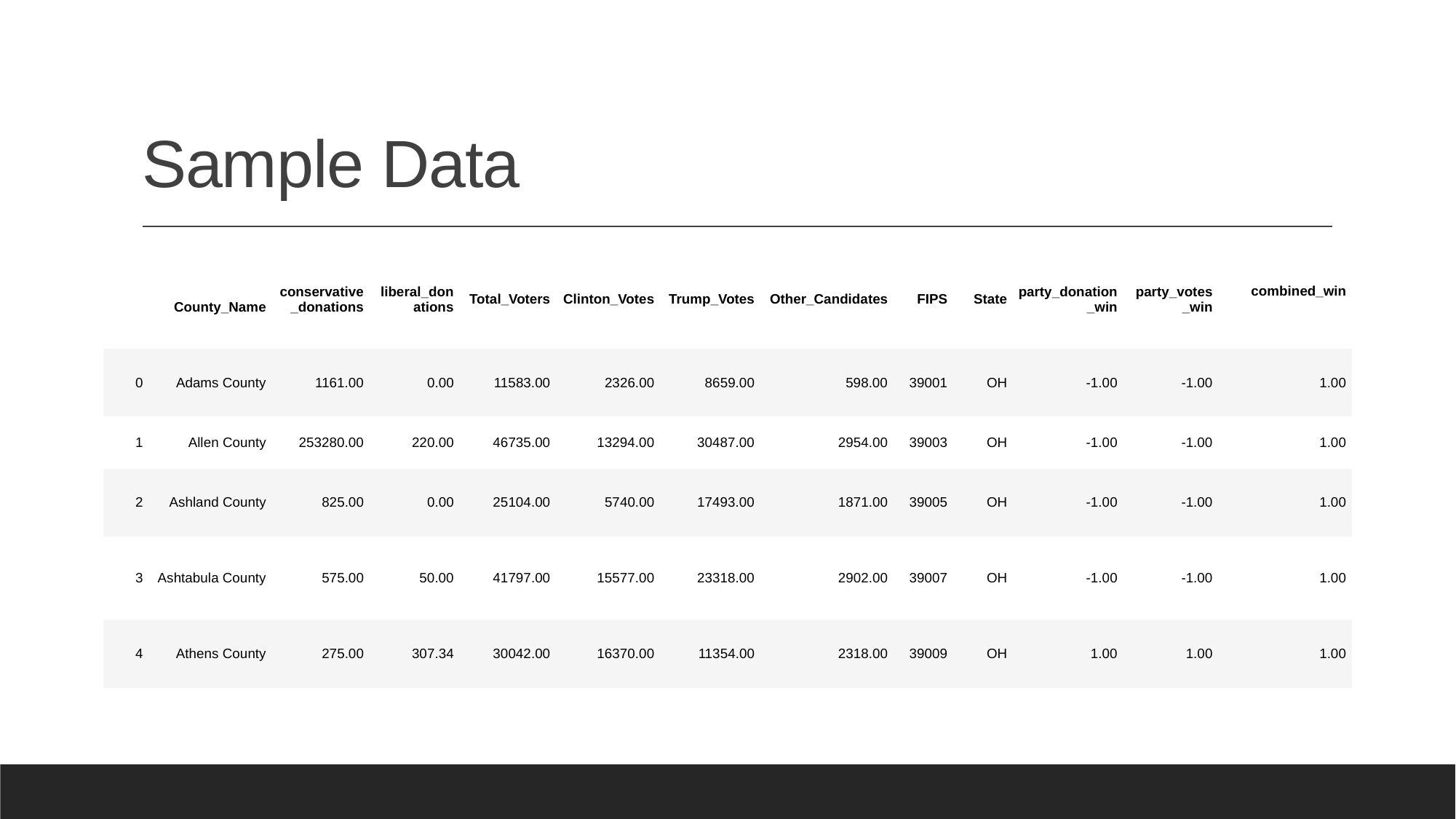

# Sample Data
|  | County\_Name | conservative\_donations | liberal\_donations | Total\_Voters | Clinton\_Votes | Trump\_Votes | Other\_Candidates | FIPS | State | party\_donation\_win | party\_votes\_win | combined\_win |
| --- | --- | --- | --- | --- | --- | --- | --- | --- | --- | --- | --- | --- |
| 0 | Adams County | 1161.00 | 0.00 | 11583.00 | 2326.00 | 8659.00 | 598.00 | 39001 | OH | -1.00 | -1.00 | 1.00 |
| 1 | Allen County | 253280.00 | 220.00 | 46735.00 | 13294.00 | 30487.00 | 2954.00 | 39003 | OH | -1.00 | -1.00 | 1.00 |
| 2 | Ashland County | 825.00 | 0.00 | 25104.00 | 5740.00 | 17493.00 | 1871.00 | 39005 | OH | -1.00 | -1.00 | 1.00 |
| 3 | Ashtabula County | 575.00 | 50.00 | 41797.00 | 15577.00 | 23318.00 | 2902.00 | 39007 | OH | -1.00 | -1.00 | 1.00 |
| 4 | Athens County | 275.00 | 307.34 | 30042.00 | 16370.00 | 11354.00 | 2318.00 | 39009 | OH | 1.00 | 1.00 | 1.00 |